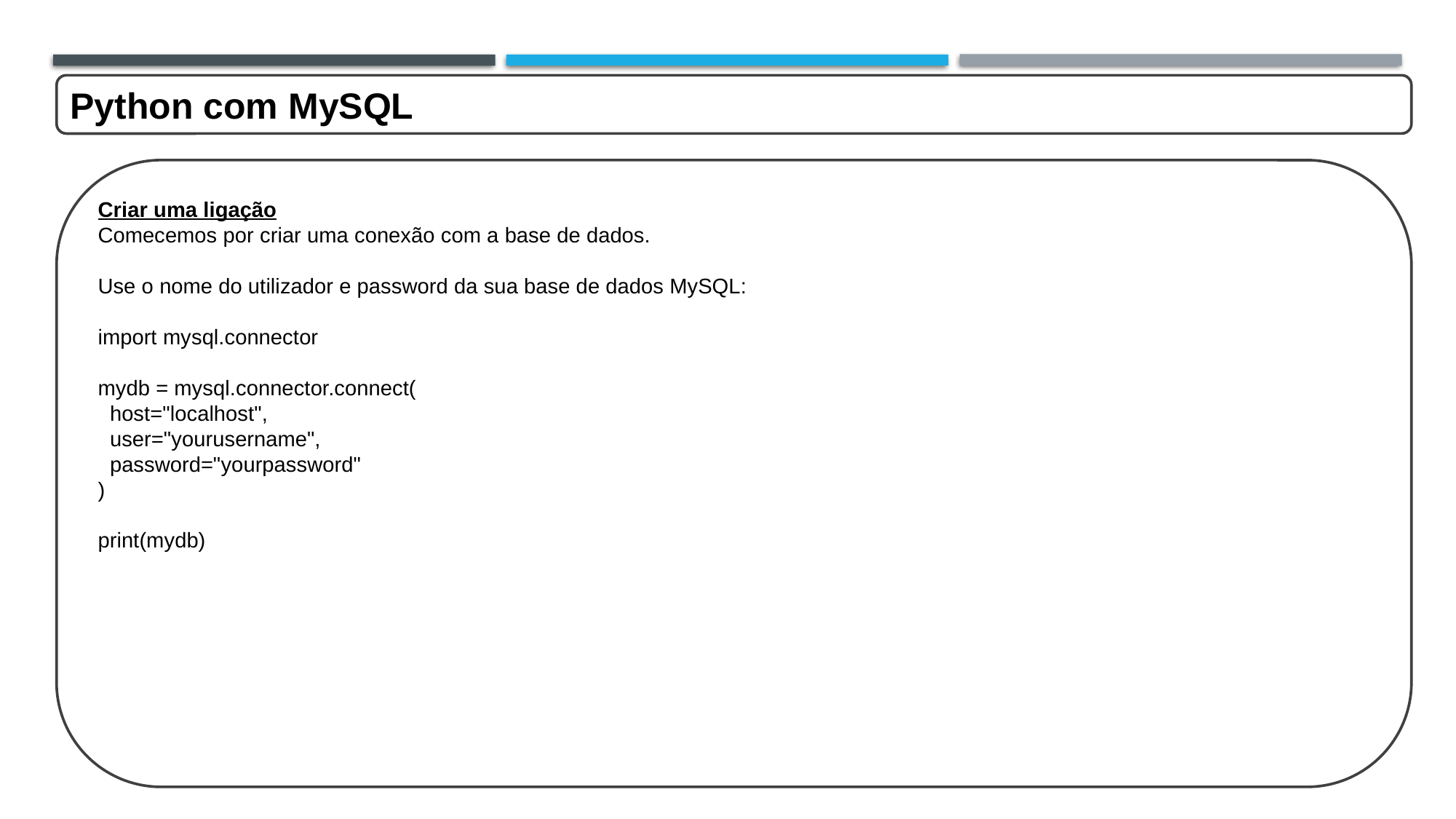

Python com MySQL
Criar uma ligação
Comecemos por criar uma conexão com a base de dados.

Use o nome do utilizador e password da sua base de dados MySQL:

import mysql.connector

mydb = mysql.connector.connect(
  host="localhost",
  user="yourusername",
  password="yourpassword"
)

print(mydb)